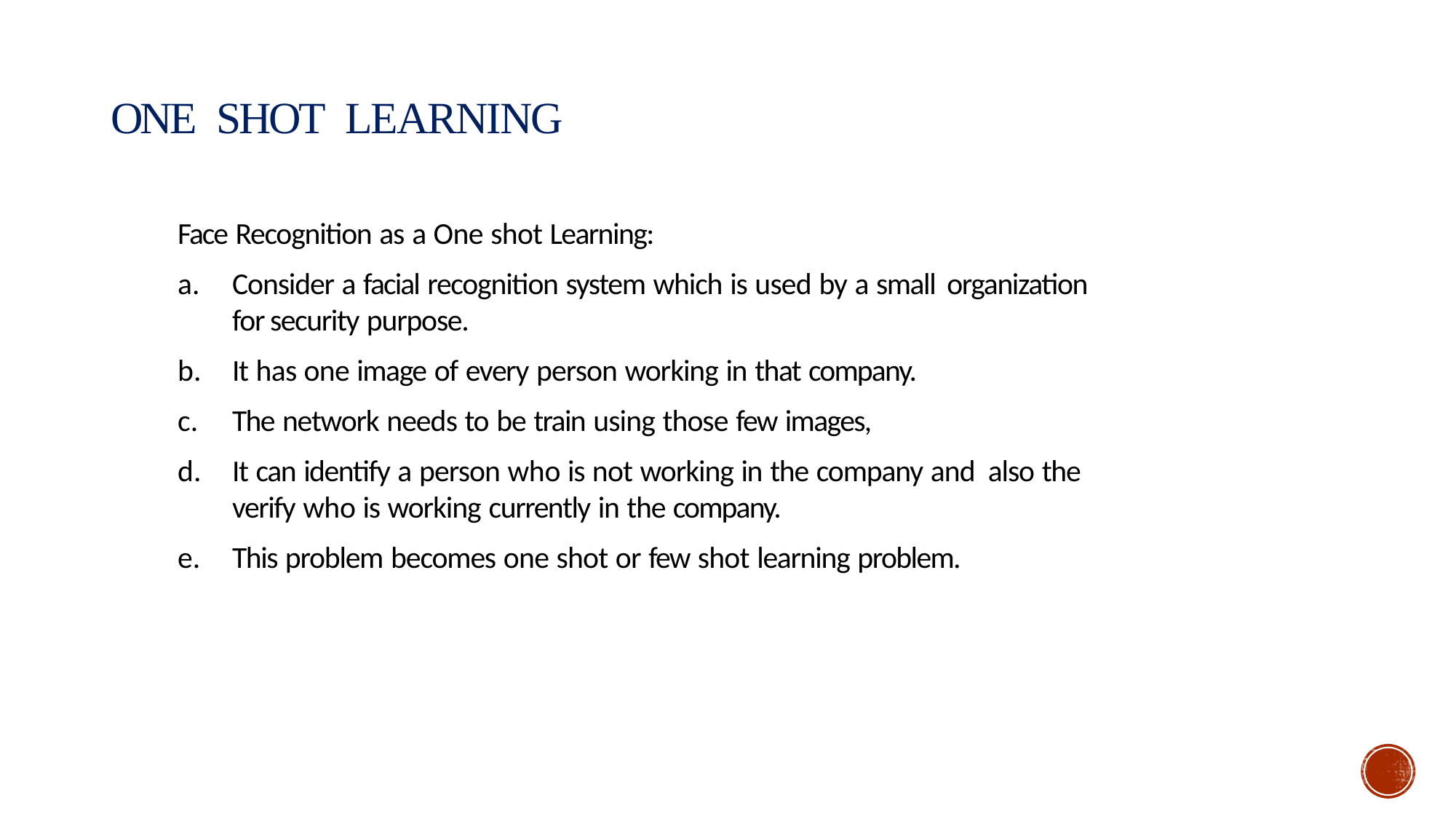

# One  Shot  learning
Face Recognition as a One shot Learning:
Consider a facial recognition system which is used by a small  organization for security purpose.
It has one image of every person working in that company.
The network needs to be train using those few images,
It can identify a person who is not working in the company and  also the verify who is working currently in the company.
This problem becomes one shot or few shot learning problem.